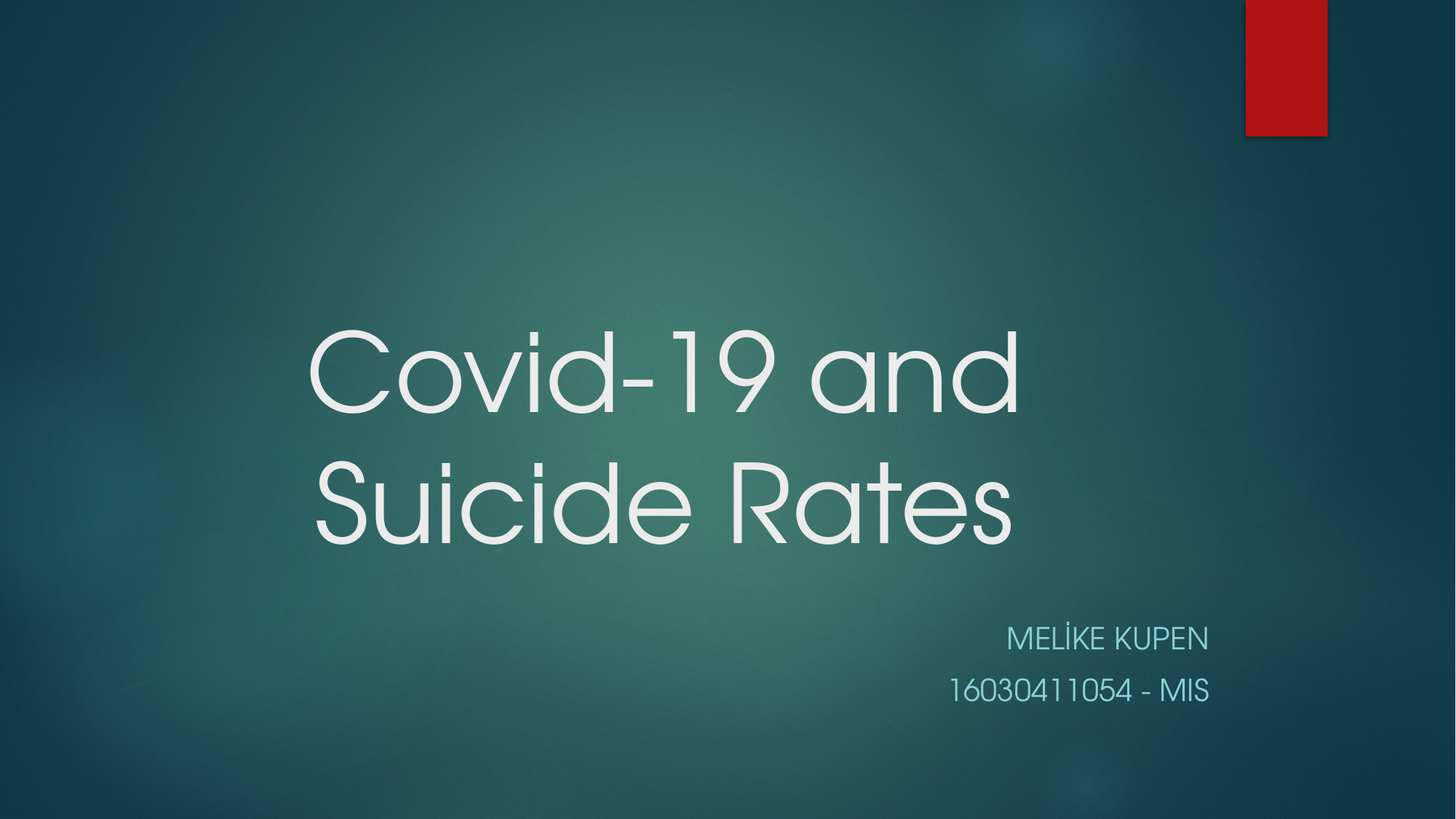

# Covid-19 and Suicide Rates
Melike Kupen
16030411054 - mıs